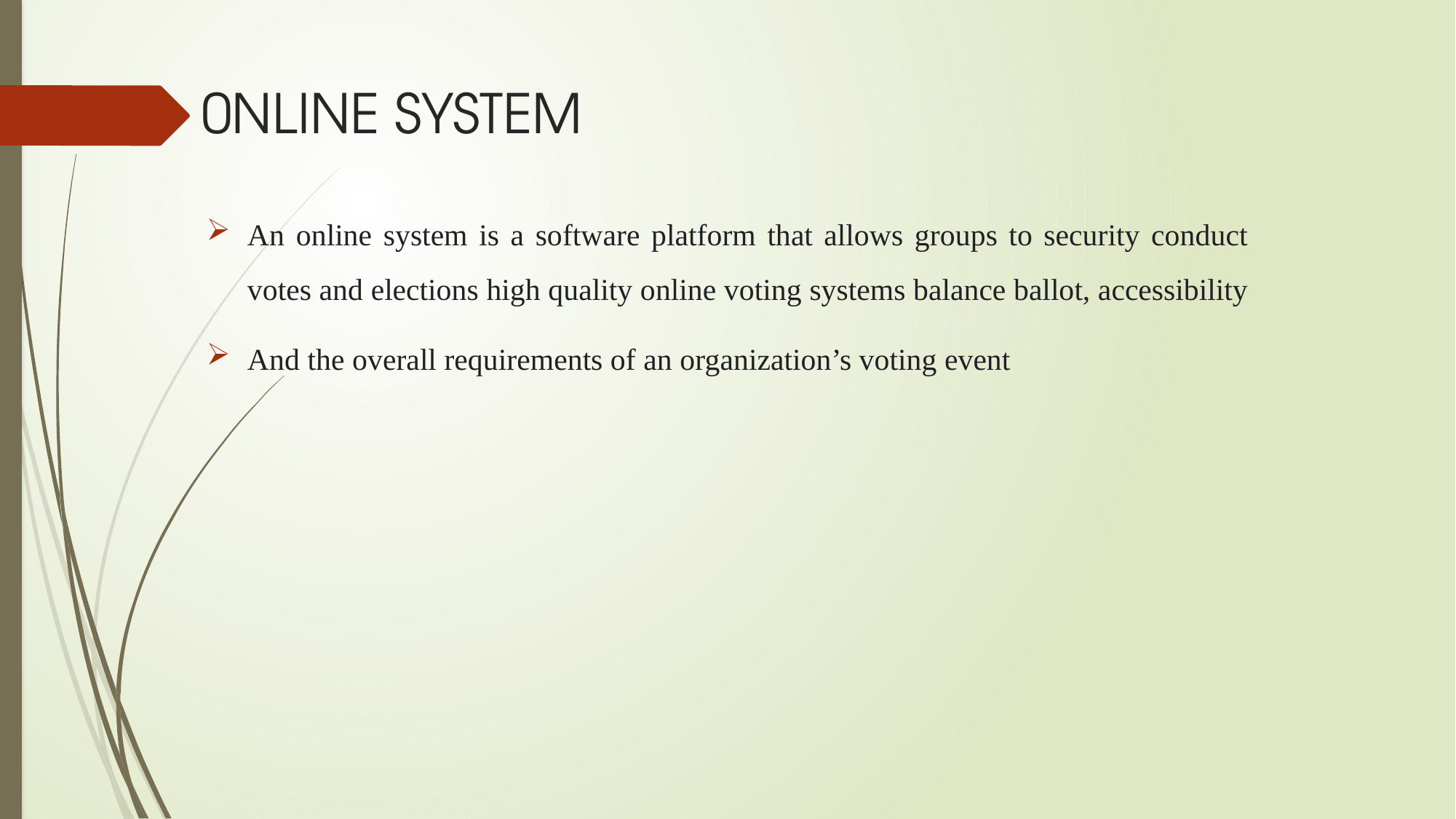

# 0NLINE SYSTEM
An online system is a software platform that allows groups to security conduct votes and elections high quality online voting systems balance ballot, accessibility
And the overall requirements of an organization’s voting event